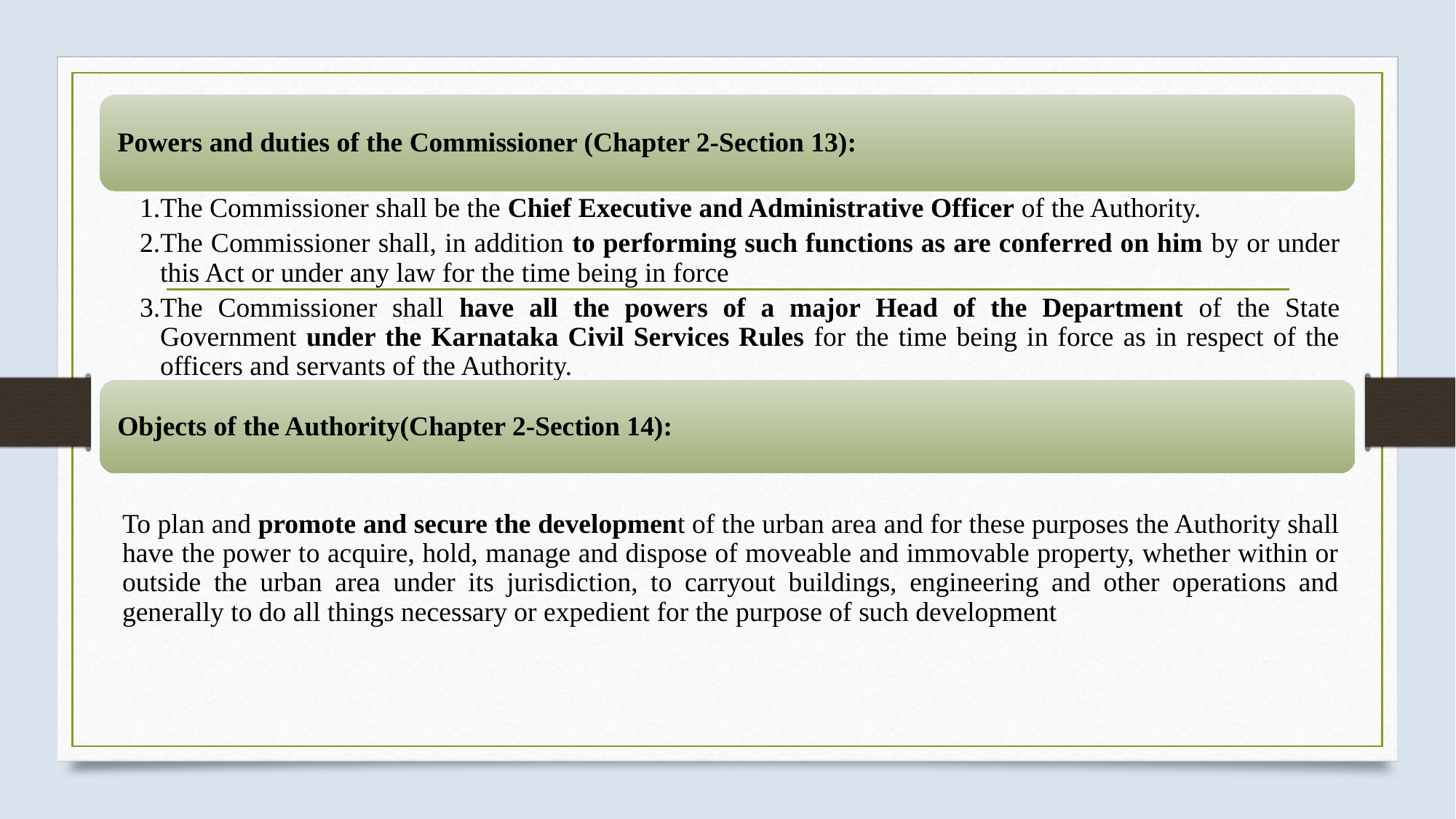

Powers and duties of the Commissioner (Chapter 2-Section 13):
The Commissioner shall be the Chief Executive and Administrative Officer of the Authority.
The Commissioner shall, in addition to performing such functions as are conferred on him by or under this Act or under any law for the time being in force
The Commissioner shall have all the powers of a major Head of the Department of the State Government under the Karnataka Civil Services Rules for the time being in force as in respect of the officers and servants of the Authority.
Objects of the Authority(Chapter 2-Section 14):
To plan and promote and secure the development of the urban area and for these purposes the Authority shall have the power to acquire, hold, manage and dispose of moveable and immovable property, whether within or outside the urban area under its jurisdiction, to carryout buildings, engineering and other operations and generally to do all things necessary or expedient for the purpose of such development